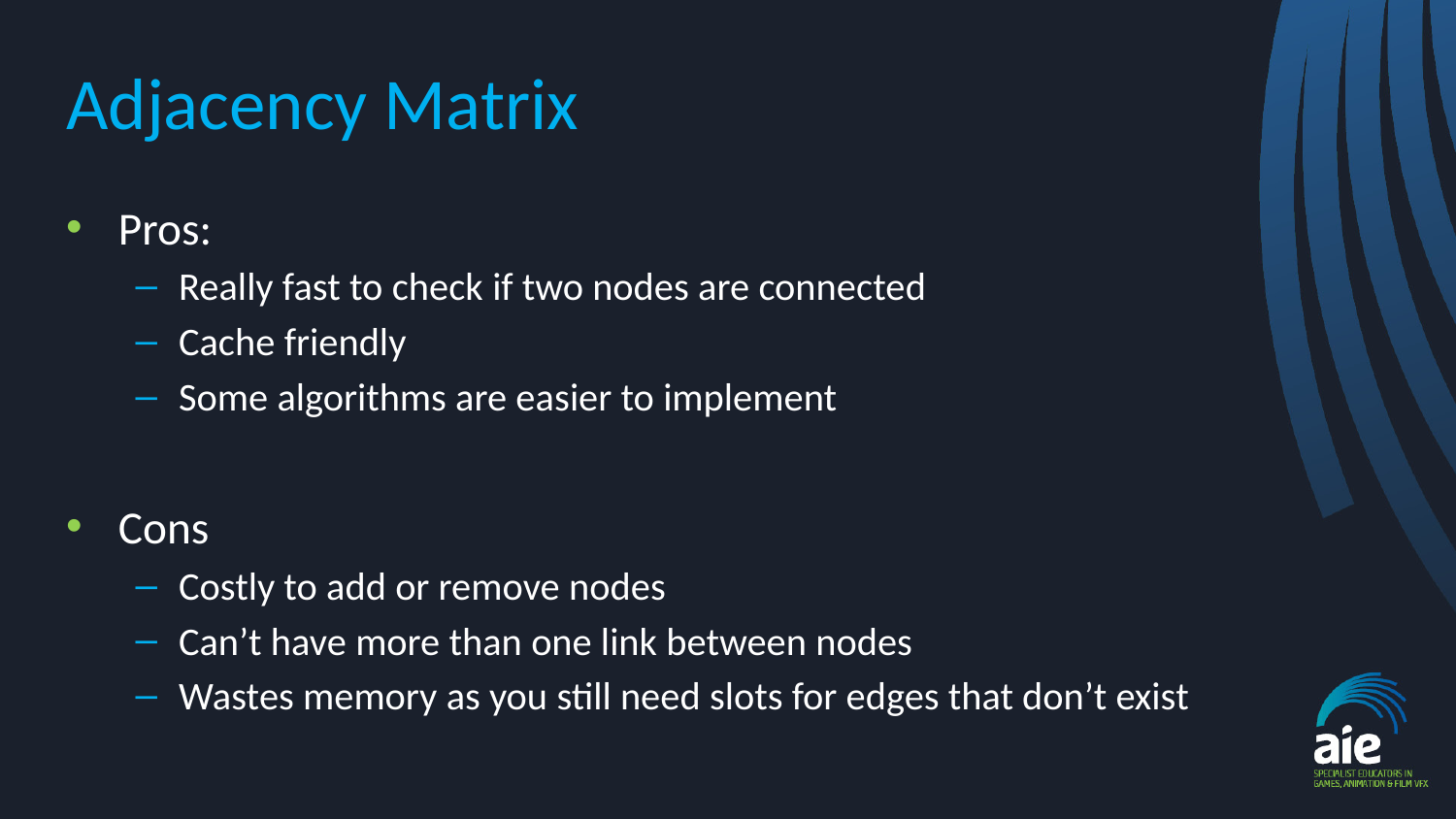

# Adjacency Matrix
Pros:
Really fast to check if two nodes are connected
Cache friendly
Some algorithms are easier to implement

Cons
Costly to add or remove nodes
Can’t have more than one link between nodes
Wastes memory as you still need slots for edges that don’t exist